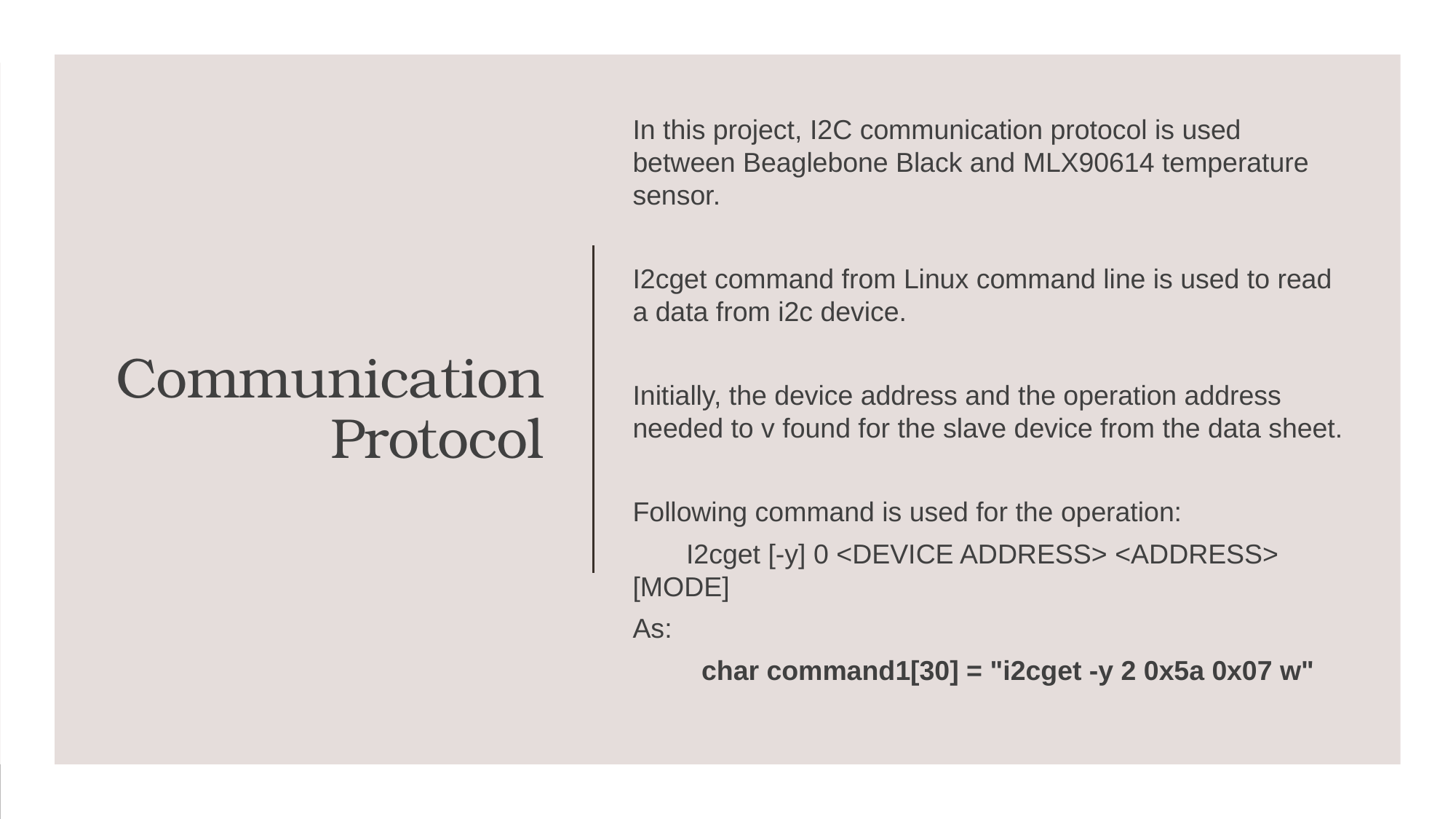

In this project, I2C communication protocol is used between Beaglebone Black and MLX90614 temperature sensor.

I2cget command from Linux command line is used to read a data from i2c device.

Initially, the device address and the operation address needed to v found for the slave device from the data sheet.

Following command is used for the operation:
       I2cget [-y] 0 <DEVICE ADDRESS> <ADDRESS> [MODE]
As:
         char command1[30] = "i2cget -y 2 0x5a 0x07 w"
# Communication Protocol